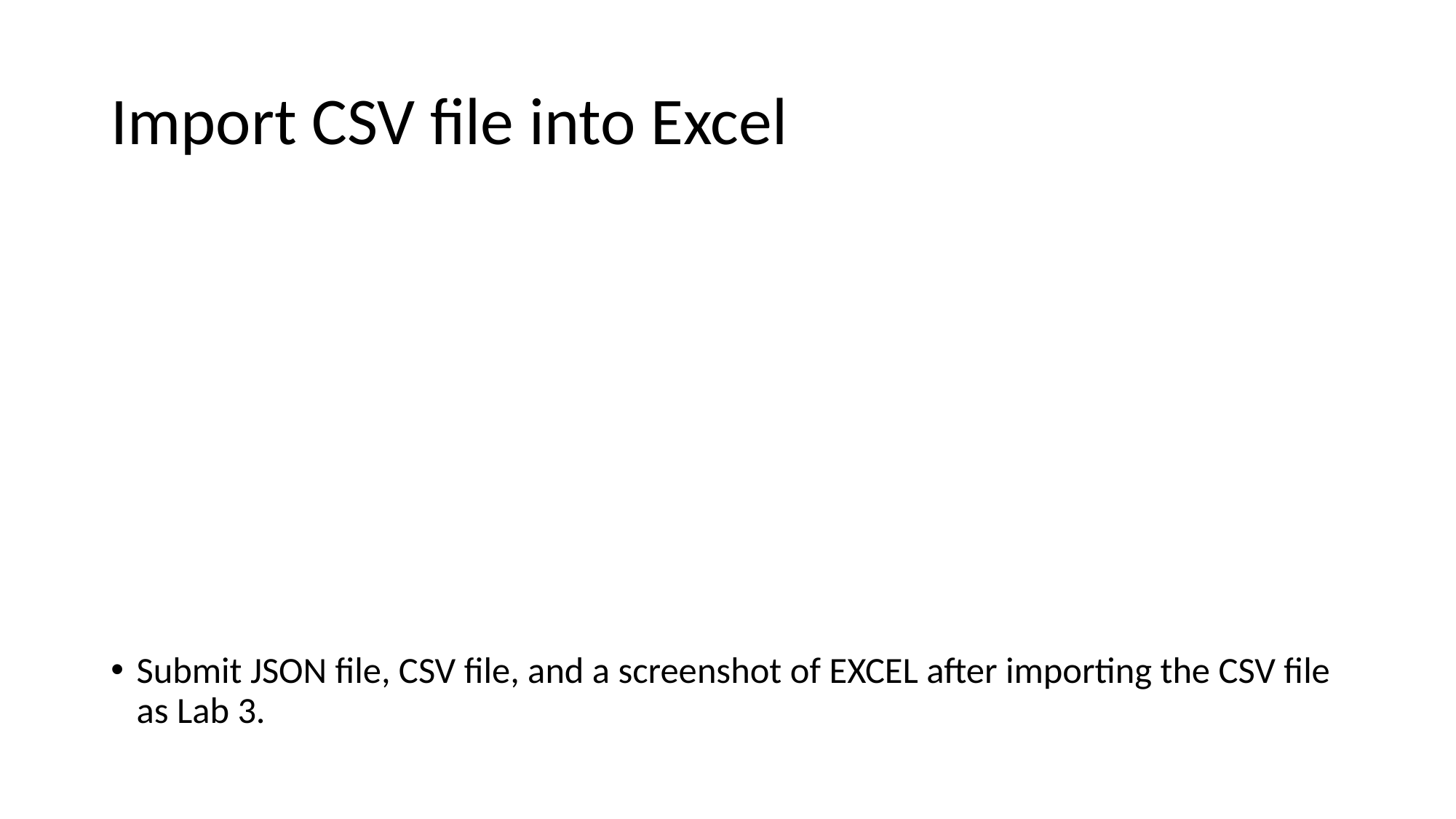

# Import CSV file into Excel

Submit JSON file, CSV file, and a screenshot of EXCEL after importing the CSV file as Lab 3.